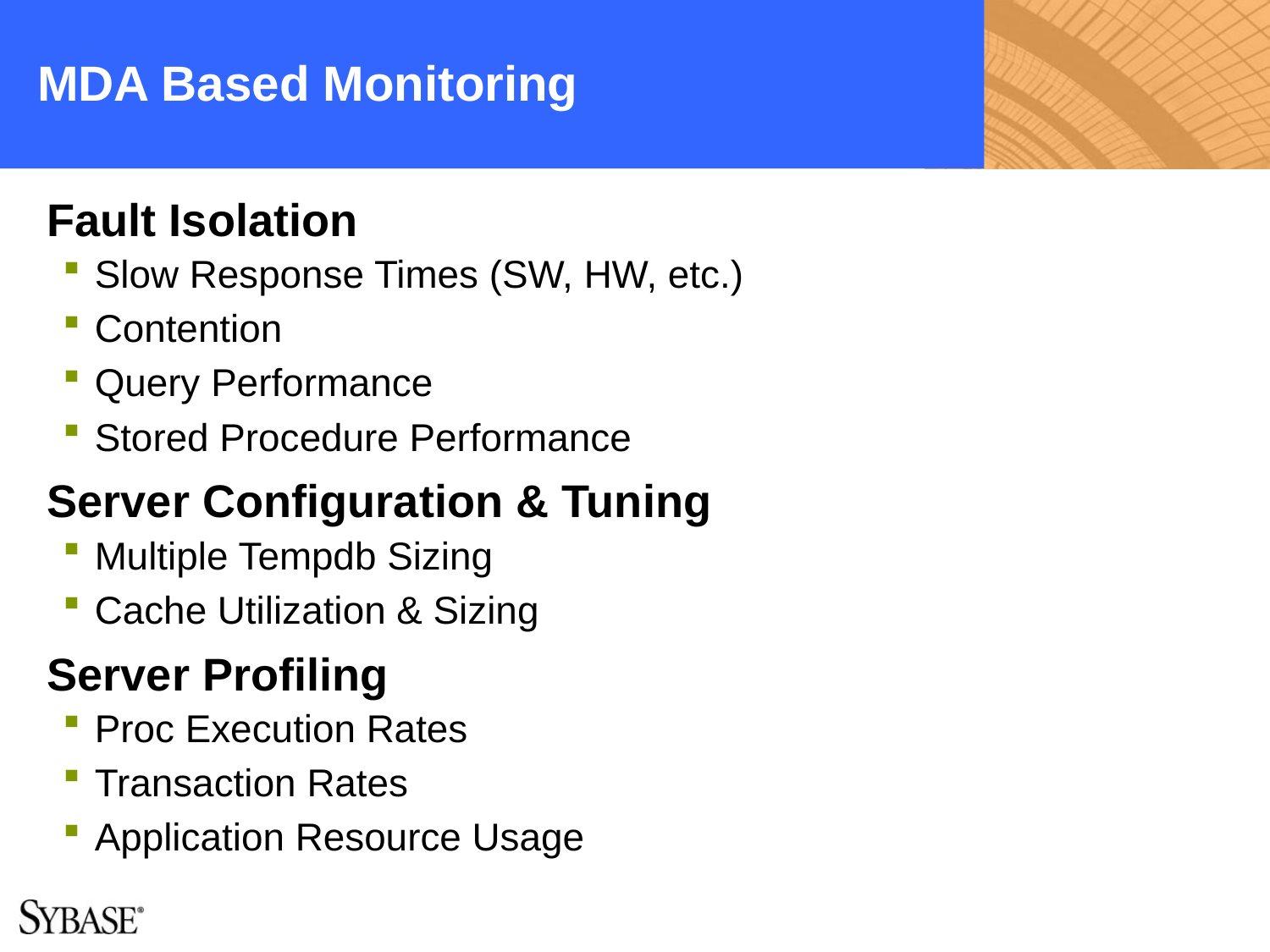

# MDA Based Monitoring
Fault Isolation
Slow Response Times (SW, HW, etc.)
Contention
Query Performance
Stored Procedure Performance
Server Configuration & Tuning
Multiple Tempdb Sizing
Cache Utilization & Sizing
Server Profiling
Proc Execution Rates
Transaction Rates
Application Resource Usage